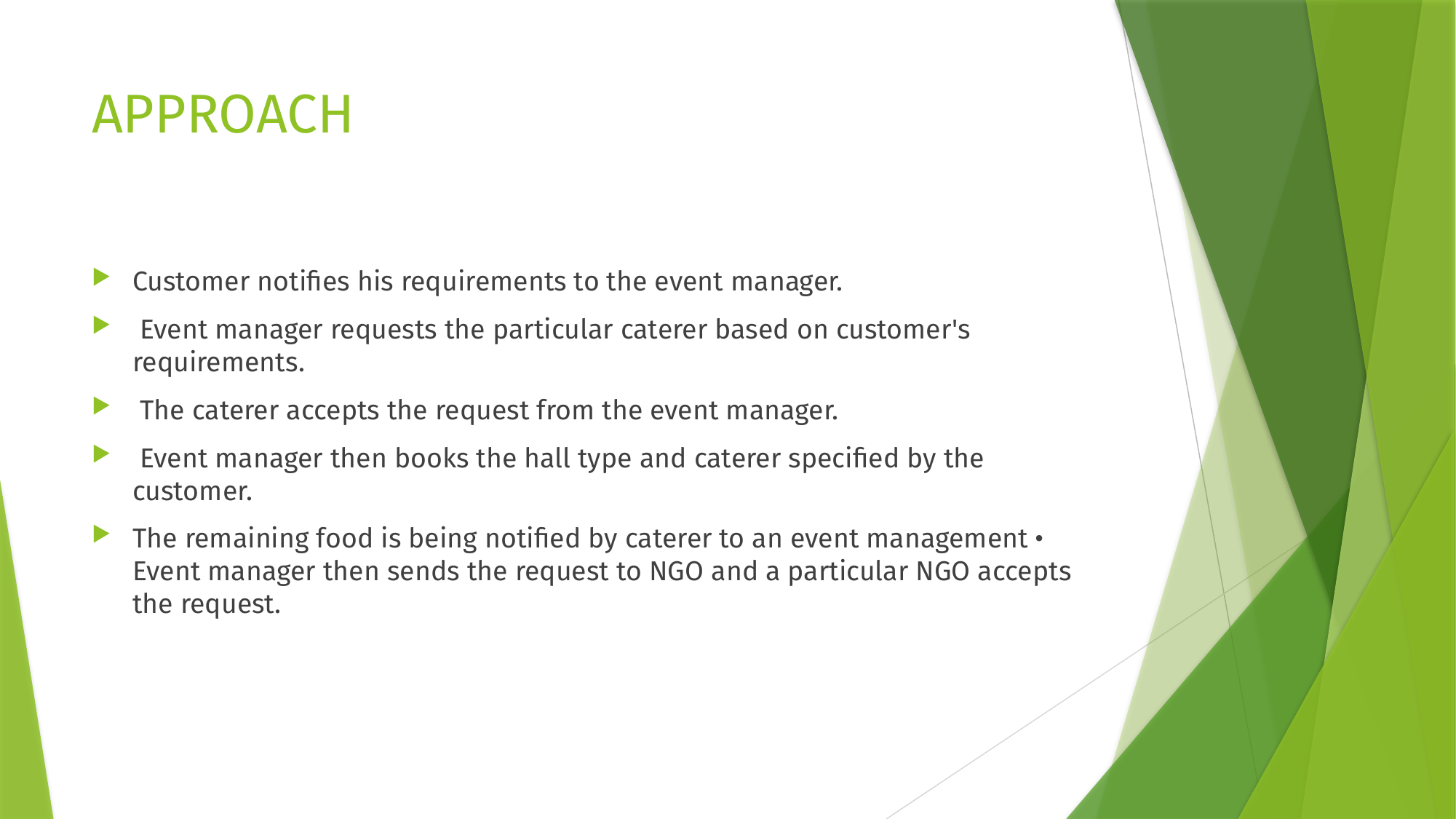

# APPROACH
Customer notifies his requirements to the event manager.
 Event manager requests the particular caterer based on customer's requirements.
 The caterer accepts the request from the event manager.
 Event manager then books the hall type and caterer specified by the customer.
The remaining food is being notified by caterer to an event management • Event manager then sends the request to NGO and a particular NGO accepts the request.